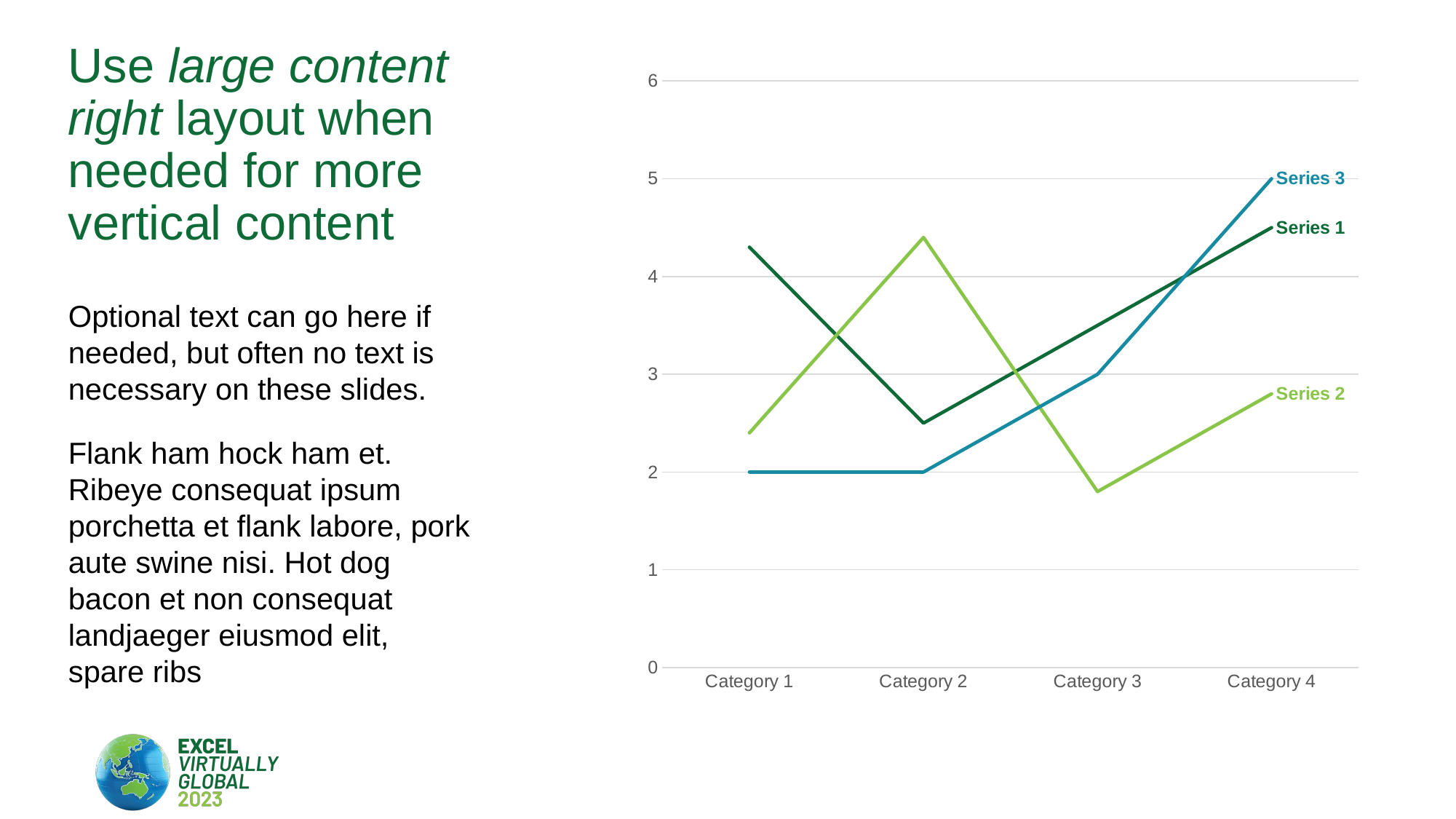

### Chart

| Category | Series 1 | Series 2 | Series 3 |
|---|---|---|---|
| Category 1 | 4.3 | 2.4 | 2.0 |
| Category 2 | 2.5 | 4.4 | 2.0 |
| Category 3 | 3.5 | 1.8 | 3.0 |
| Category 4 | 4.5 | 2.8 | 5.0 |
# Use large content right layout when needed for more vertical content
Optional text can go here if needed, but often no text is necessary on these slides.
Flank ham hock ham et. Ribeye consequat ipsum porchetta et flank labore, pork aute swine nisi. Hot dog bacon et non consequat landjaeger eiusmod elit, spare ribs